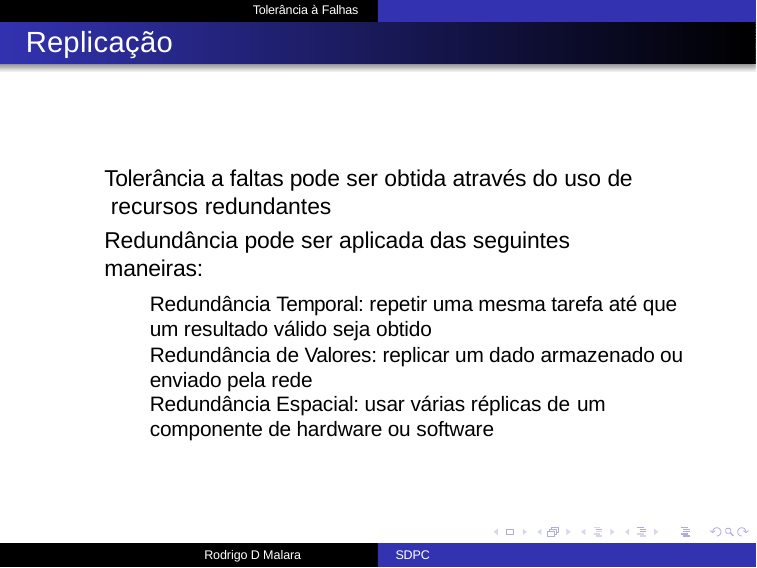

Tolerância à Falhas
# Replicação

Tolerância a faltas pode ser obtida através do uso de  recursos redundantes
Redundância pode ser aplicada das seguintes maneiras:
Redundância Temporal: repetir uma mesma tarefa até que  um resultado válido seja obtido
Redundância de Valores: replicar um dado armazenado ou  enviado pela rede
Redundância Espacial: usar várias réplicas de um
componente de hardware ou software

Rodrigo D Malara
SDPC